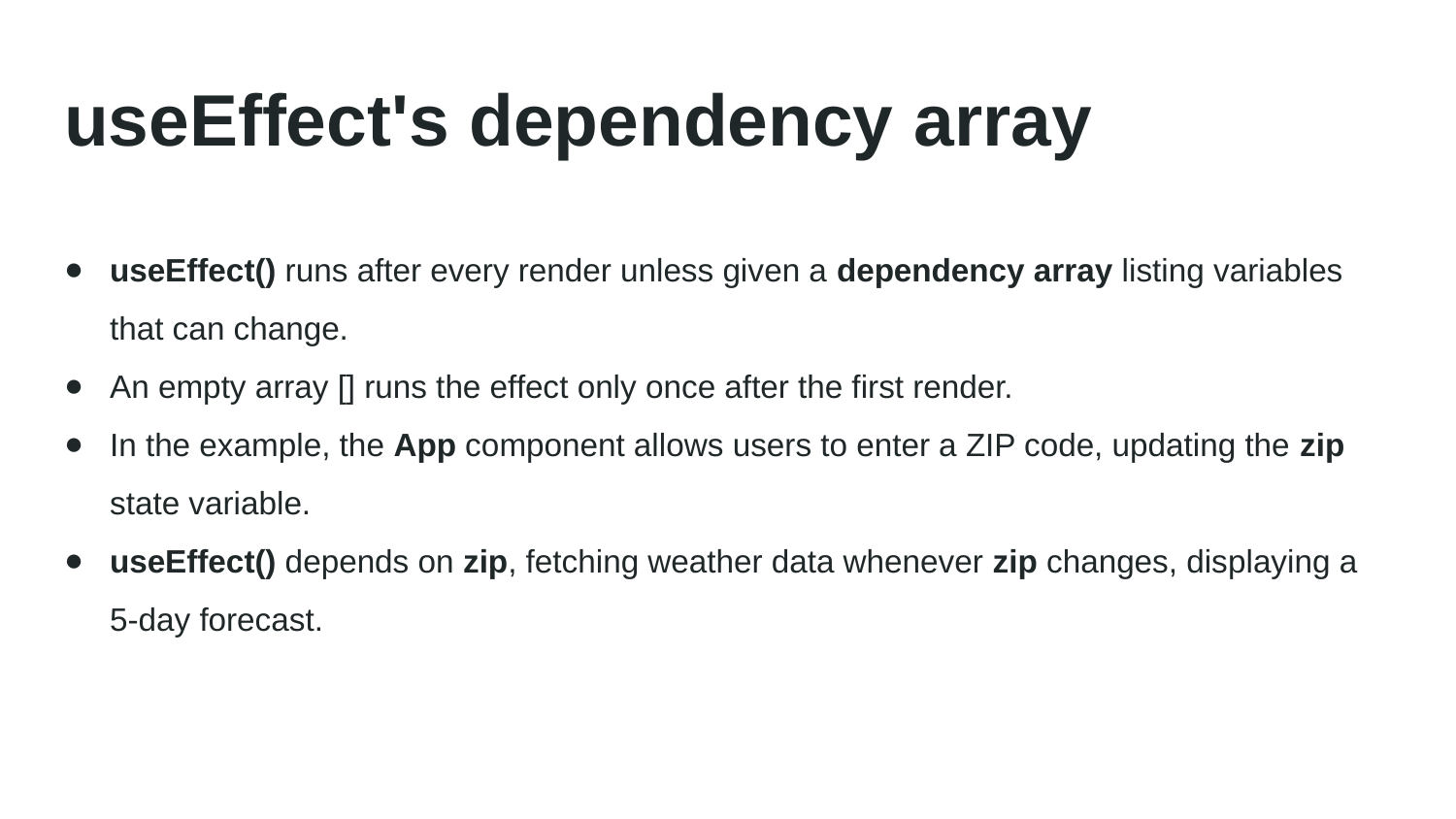

# useEffect's dependency array
useEffect() runs after every render unless given a dependency array listing variables that can change.
An empty array [] runs the effect only once after the first render.
In the example, the App component allows users to enter a ZIP code, updating the zip state variable.
useEffect() depends on zip, fetching weather data whenever zip changes, displaying a 5-day forecast.